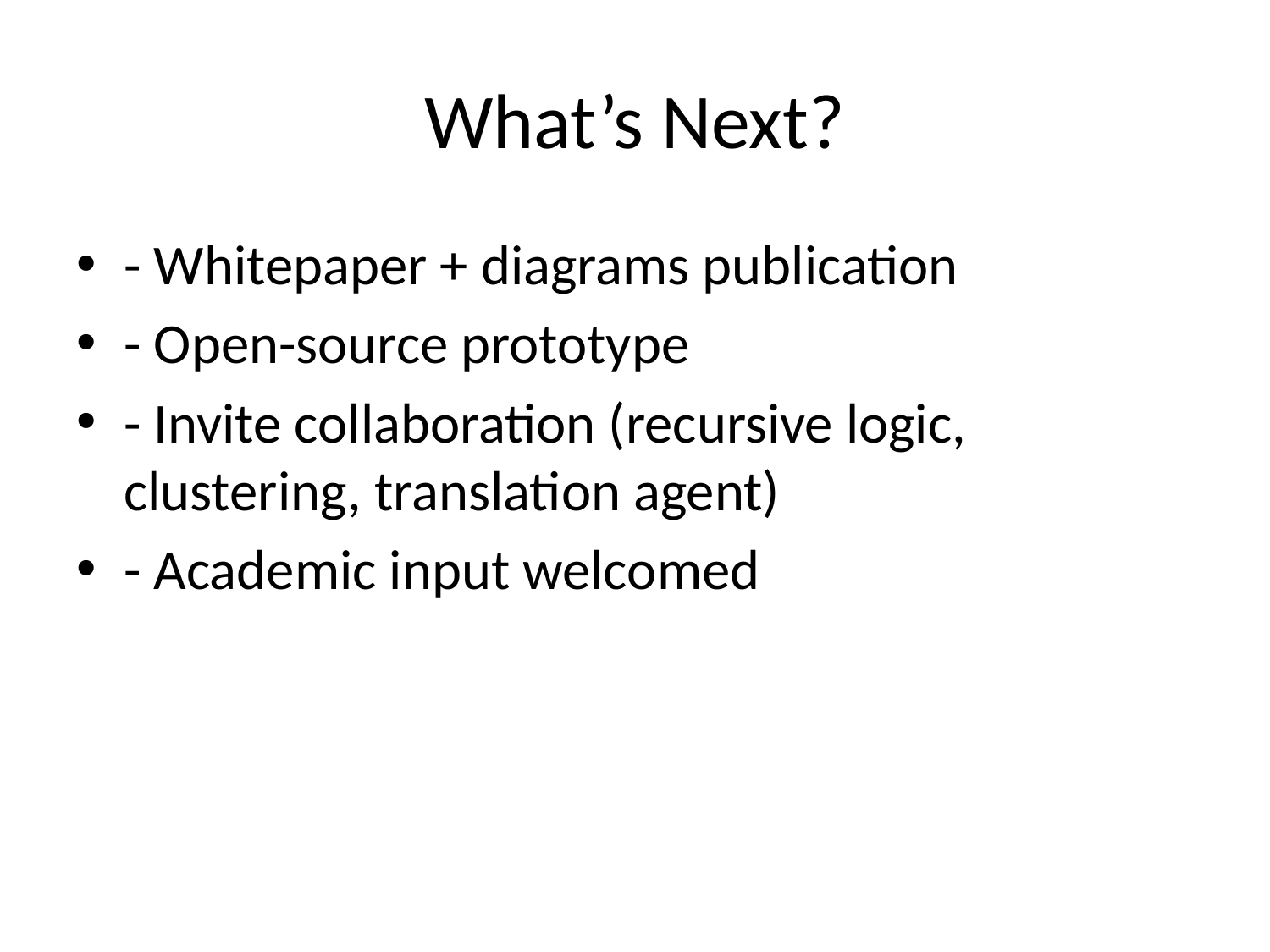

# What’s Next?
- Whitepaper + diagrams publication
- Open-source prototype
- Invite collaboration (recursive logic, clustering, translation agent)
- Academic input welcomed